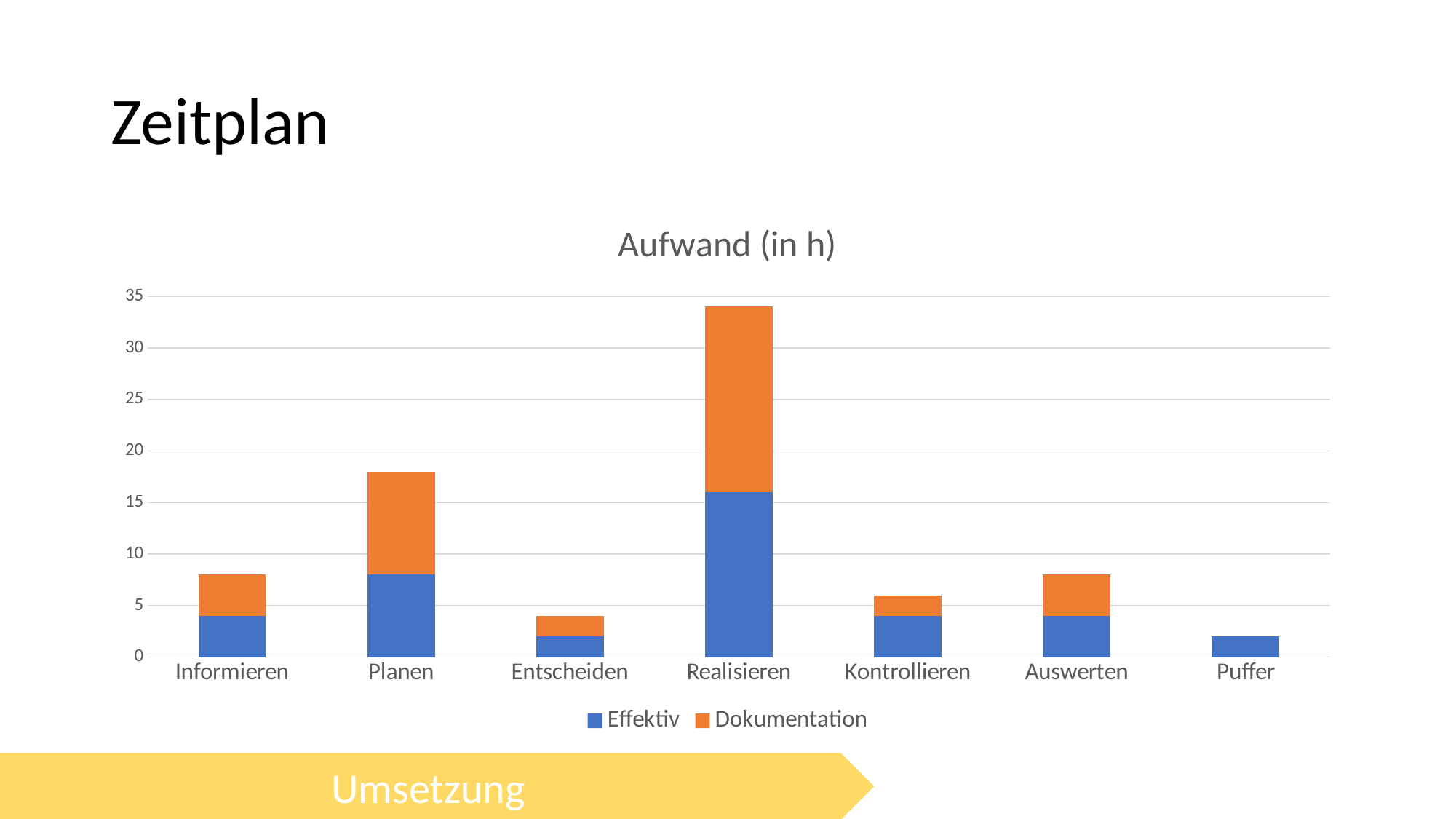

# Zeitplan

### Chart: Aufwand (in h)

| Category | Effektiv | Dokumentation |
|---|---|---|
| Informieren | 4.0 | 4.0 |
| Planen | 8.0 | 10.0 |
| Entscheiden | 2.0 | 2.0 |
| Realisieren | 16.0 | 18.0 |
| Kontrollieren | 4.0 | 2.0 |
| Auswerten | 4.0 | 4.0 |
| Puffer | 2.0 | 0.0 |
Umsetzung